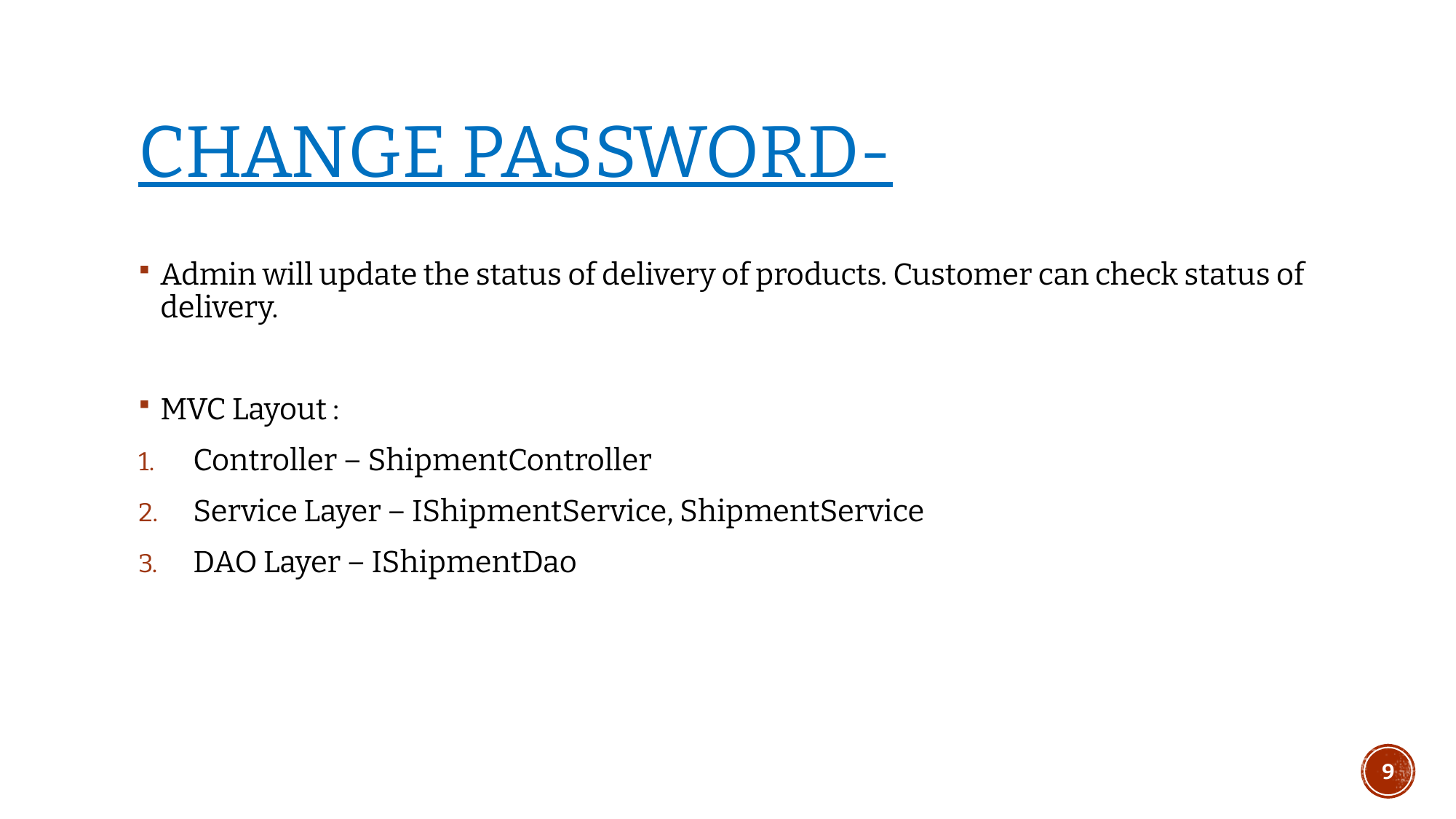

# Change password-
Admin will update the status of delivery of products. Customer can check status of delivery.

MVC Layout :
Controller – ShipmentController
Service Layer – IShipmentService, ShipmentService
DAO Layer – IShipmentDao
9